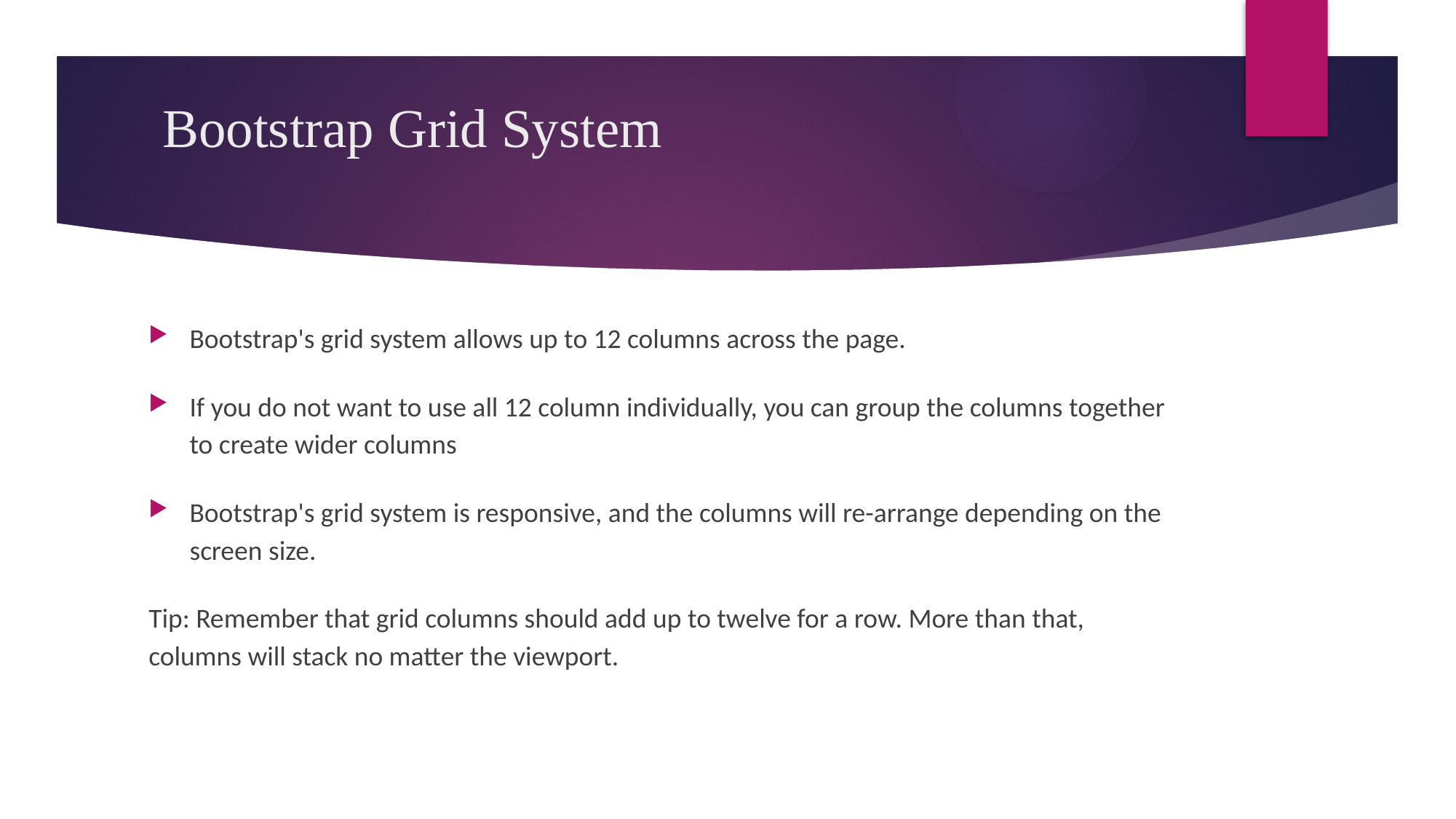

# Bootstrap Grid System
Bootstrap's grid system allows up to 12 columns across the page.
If you do not want to use all 12 column individually, you can group the columns together to create wider columns
Bootstrap's grid system is responsive, and the columns will re-arrange depending on the screen size.
Tip: Remember that grid columns should add up to twelve for a row. More than that, columns will stack no matter the viewport.